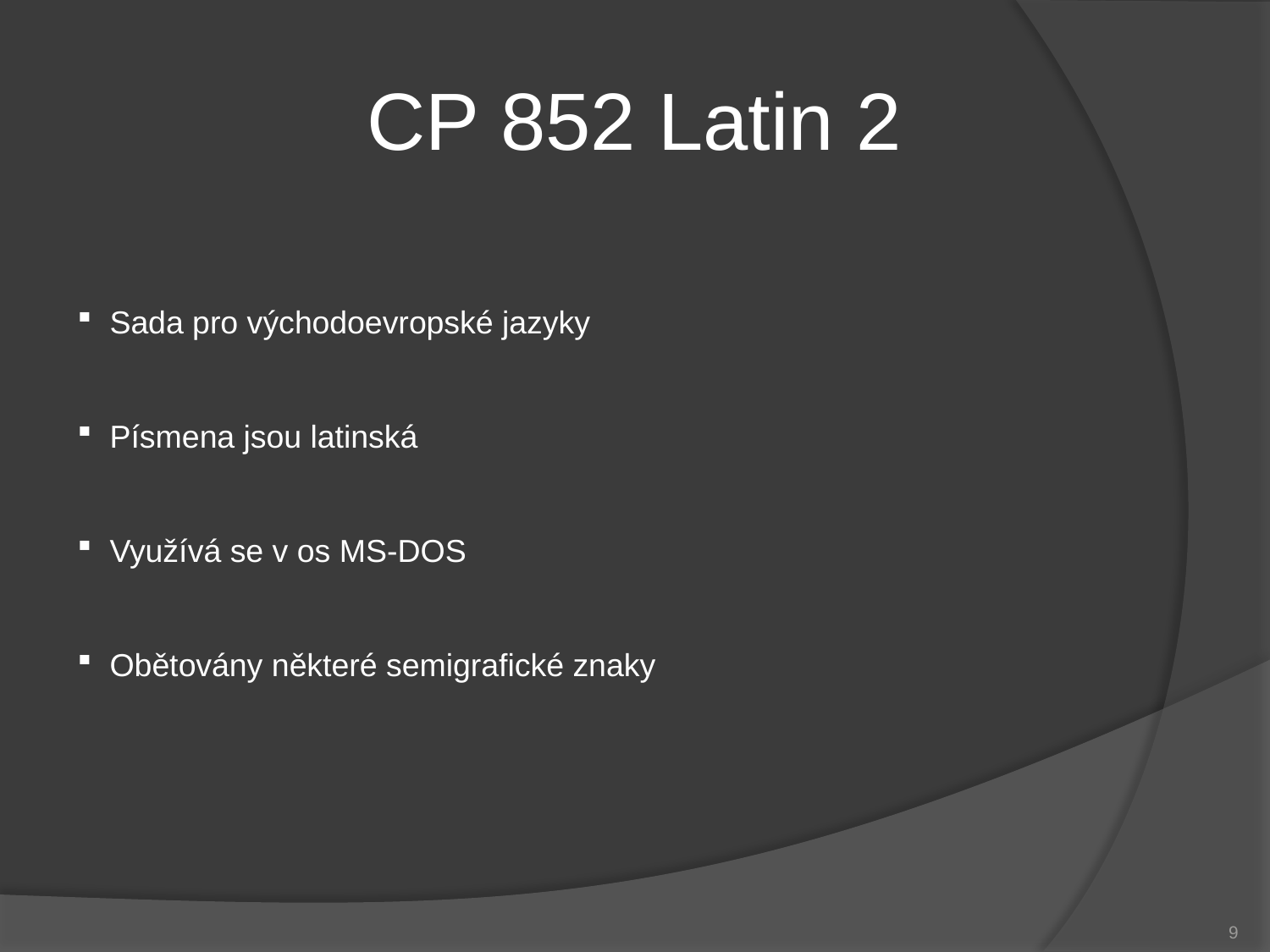

# CP 852 Latin 2
  Sada pro východoevropské jazyky

  Písmena jsou latinská

  Využívá se v os MS-DOS

  Obětovány některé semigrafické znaky
9